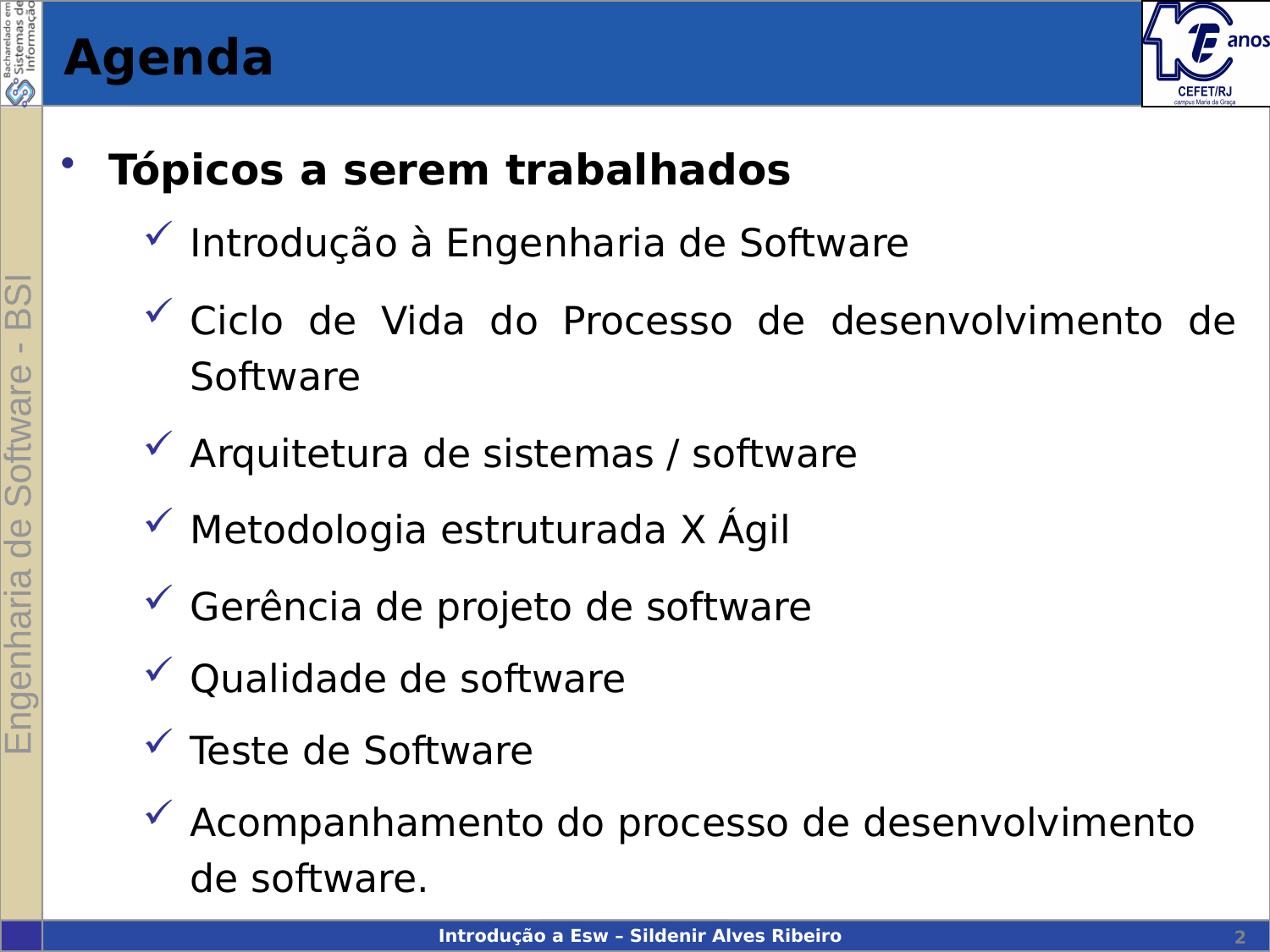

# Agenda
Tópicos a serem trabalhados
Introdução à Engenharia de Software
Ciclo de Vida do Processo de desenvolvimento de Software
Arquitetura de sistemas / software
Metodologia estruturada X Ágil
Gerência de projeto de software
Qualidade de software
Teste de Software
Acompanhamento do processo de desenvolvimento de software.

Introdução a Esw – Sildenir Alves Ribeiro
2